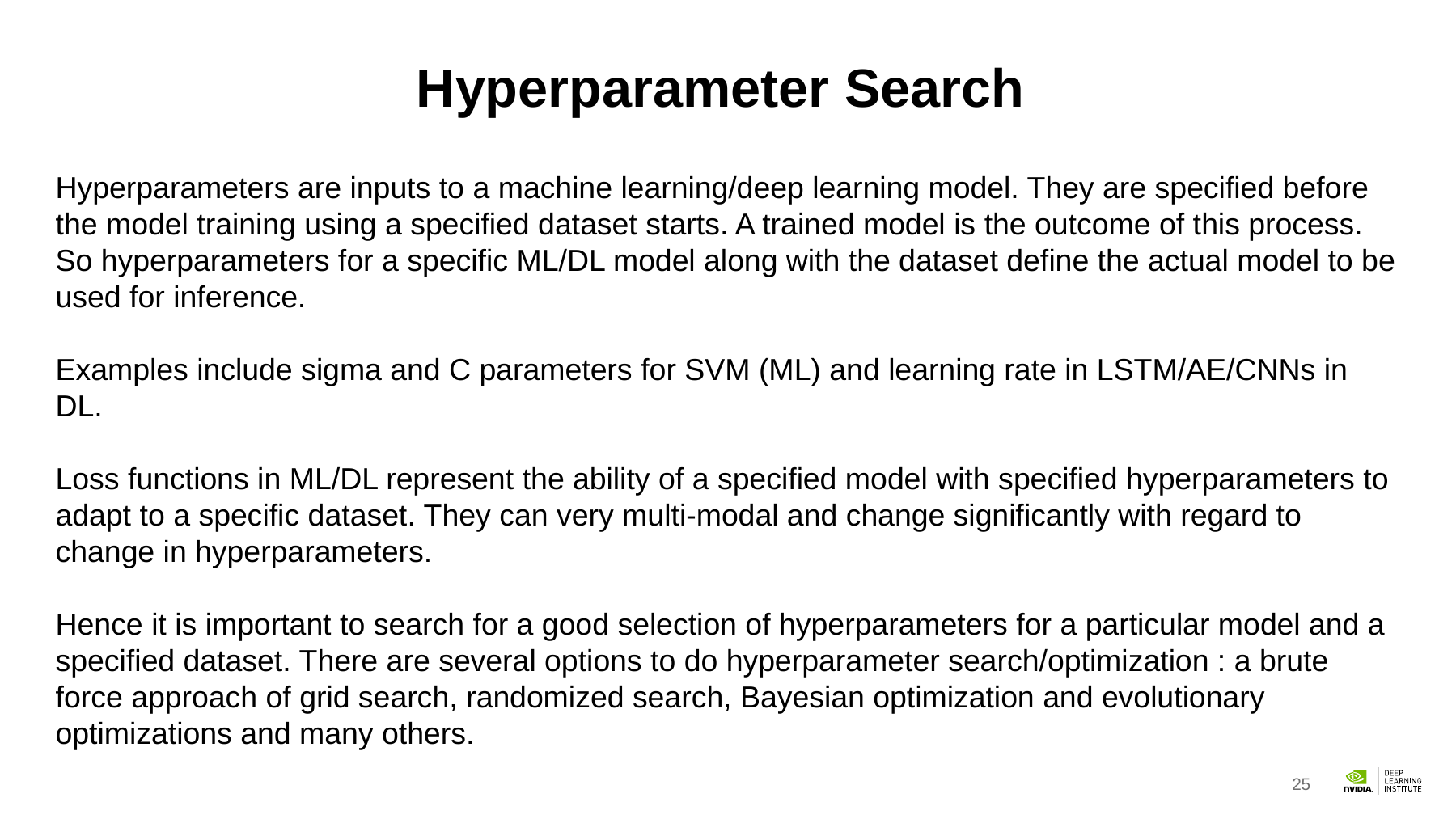

# Hyperparameter Search
Hyperparameters are inputs to a machine learning/deep learning model. They are specified before the model training using a specified dataset starts. A trained model is the outcome of this process. So hyperparameters for a specific ML/DL model along with the dataset define the actual model to be used for inference.

Examples include sigma and C parameters for SVM (ML) and learning rate in LSTM/AE/CNNs in DL.

Loss functions in ML/DL represent the ability of a specified model with specified hyperparameters to adapt to a specific dataset. They can very multi-modal and change significantly with regard to change in hyperparameters.

Hence it is important to search for a good selection of hyperparameters for a particular model and a specified dataset. There are several options to do hyperparameter search/optimization : a brute force approach of grid search, randomized search, Bayesian optimization and evolutionary optimizations and many others.
25